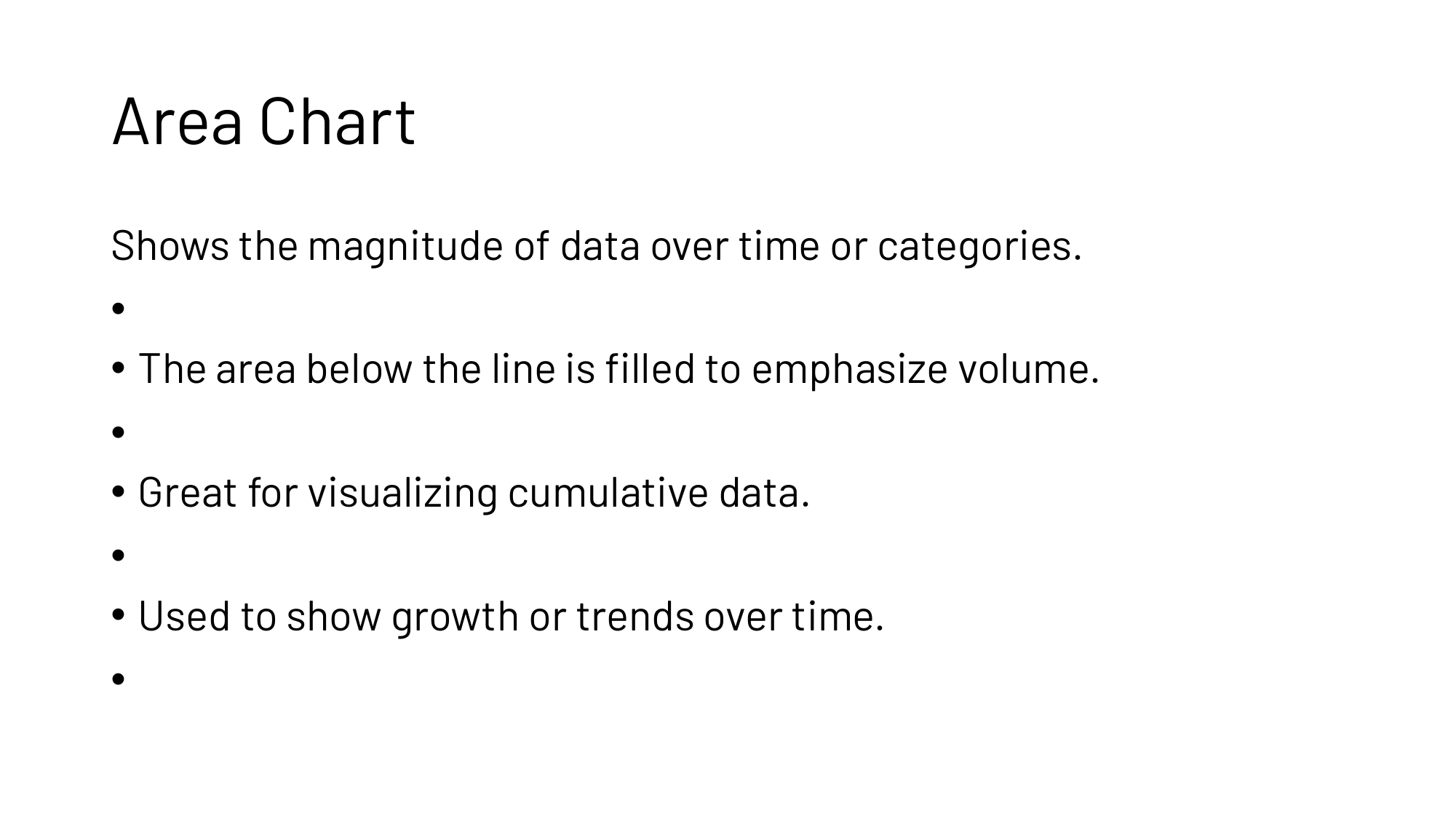

# Area Chart
Shows the magnitude of data over time or categories.

The area below the line is filled to emphasize volume.

Great for visualizing cumulative data.

Used to show growth or trends over time.